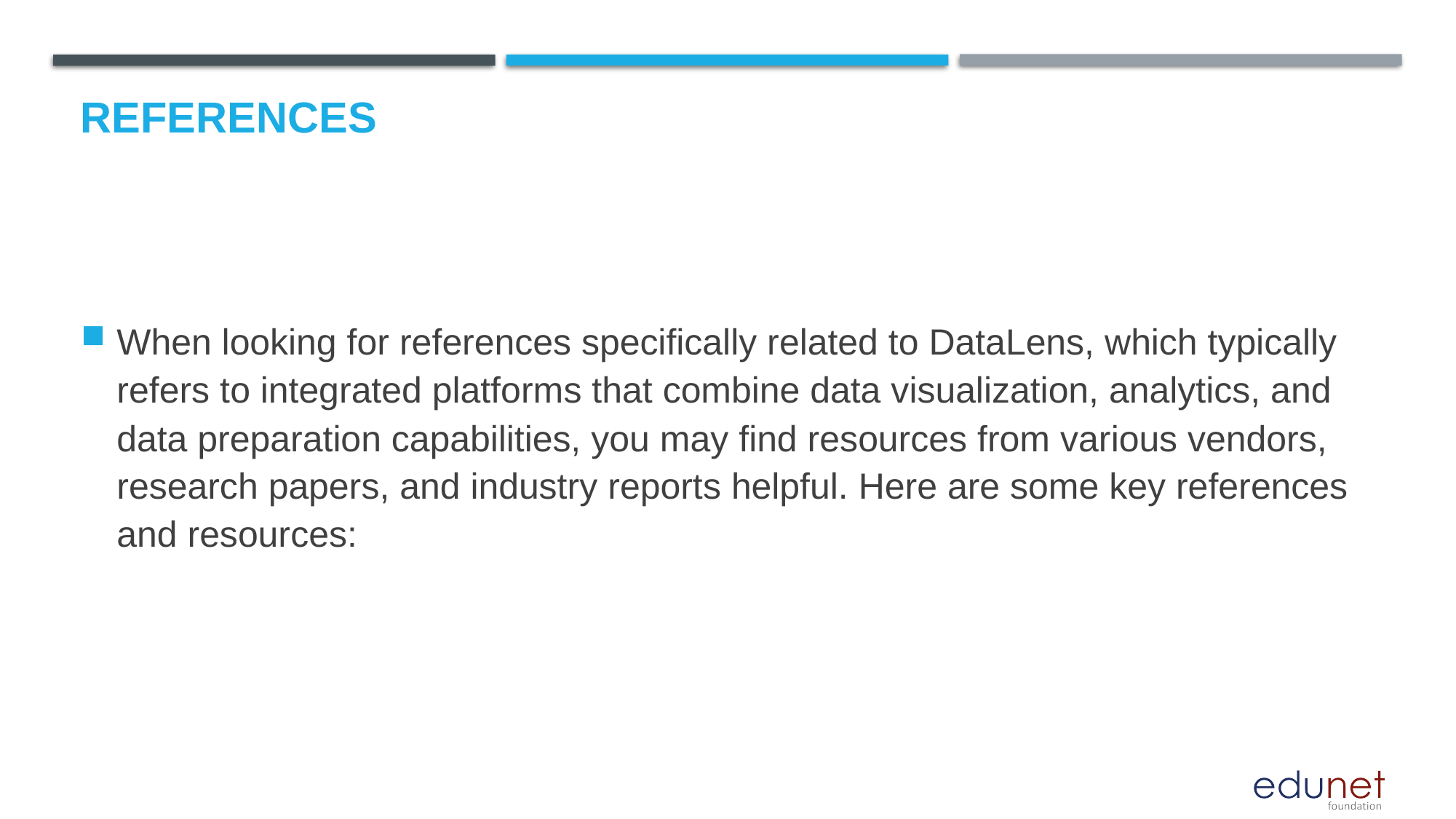

# References
When looking for references specifically related to DataLens, which typically refers to integrated platforms that combine data visualization, analytics, and data preparation capabilities, you may find resources from various vendors, research papers, and industry reports helpful. Here are some key references and resources: